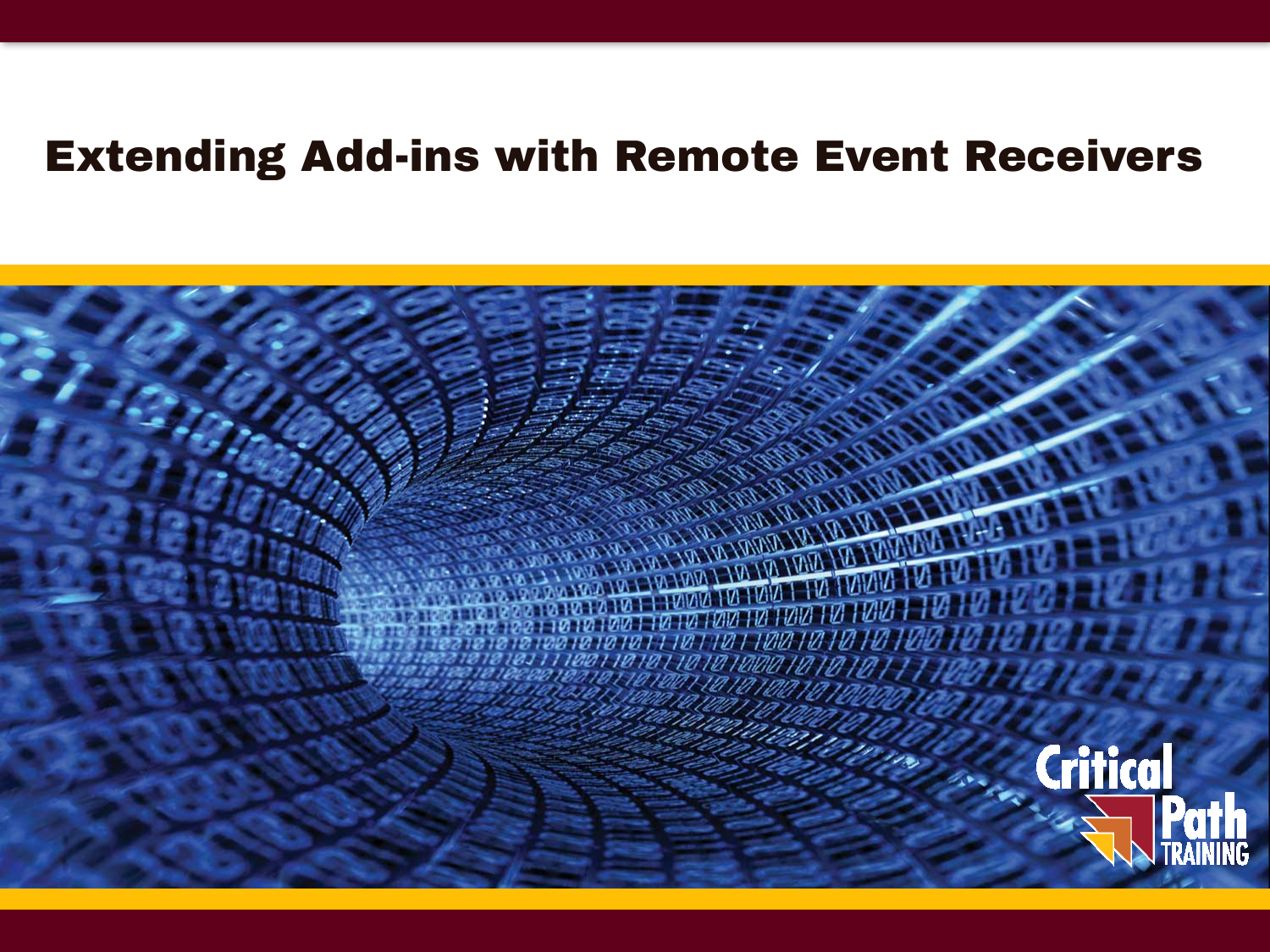

# Extending Add-ins with Remote Event Receivers